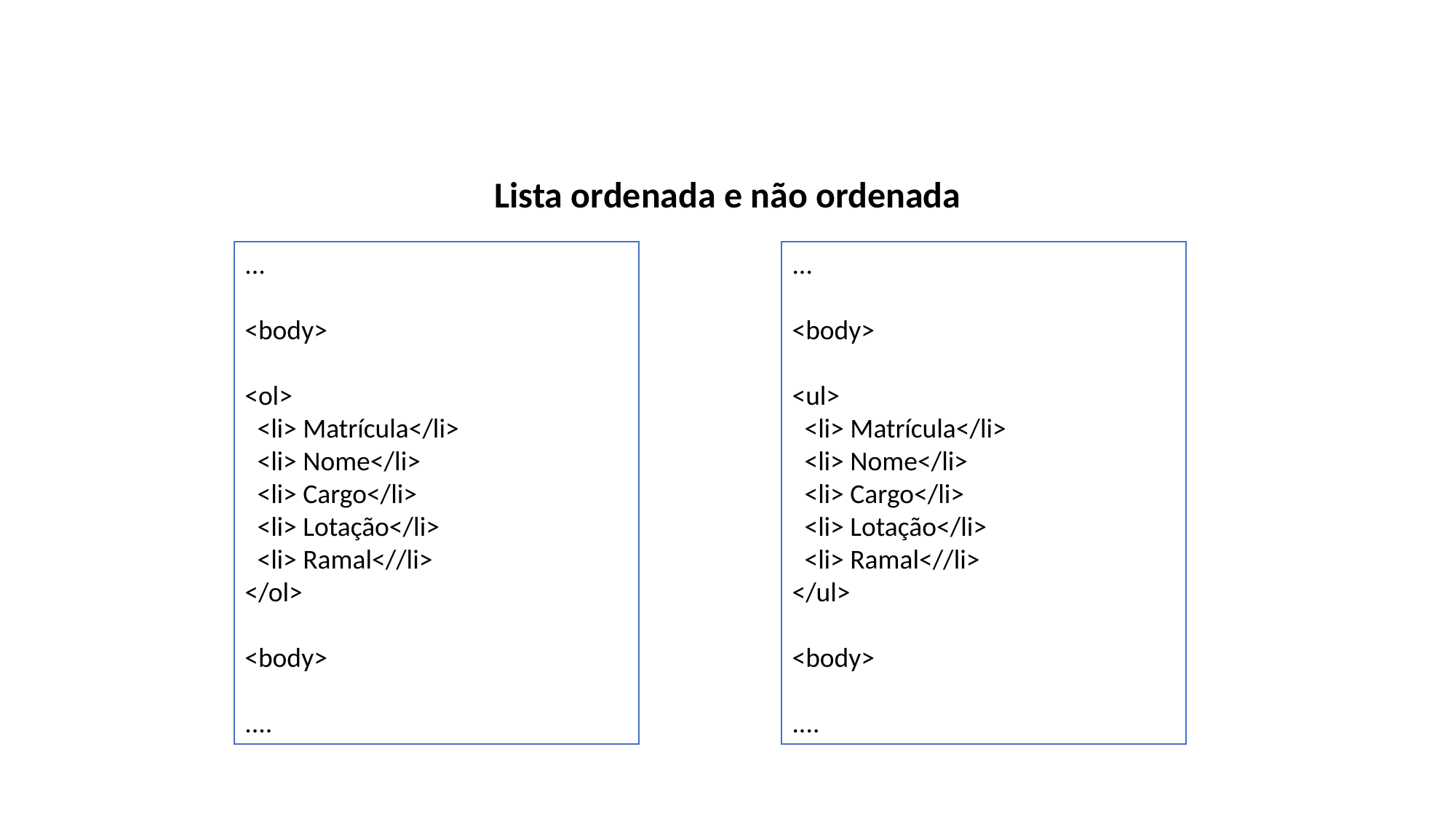

Lista ordenada e não ordenada
...

<body>

<ol>
  <li> Matrícula</li>
  <li> Nome</li>
  <li> Cargo</li>
  <li> Lotação</li>
  <li> Ramal<//li>
</ol>

<body>

....
...

<body>

<ul>
  <li> Matrícula</li>
  <li> Nome</li>
  <li> Cargo</li>
  <li> Lotação</li>
  <li> Ramal<//li>
</ul>

<body>

....